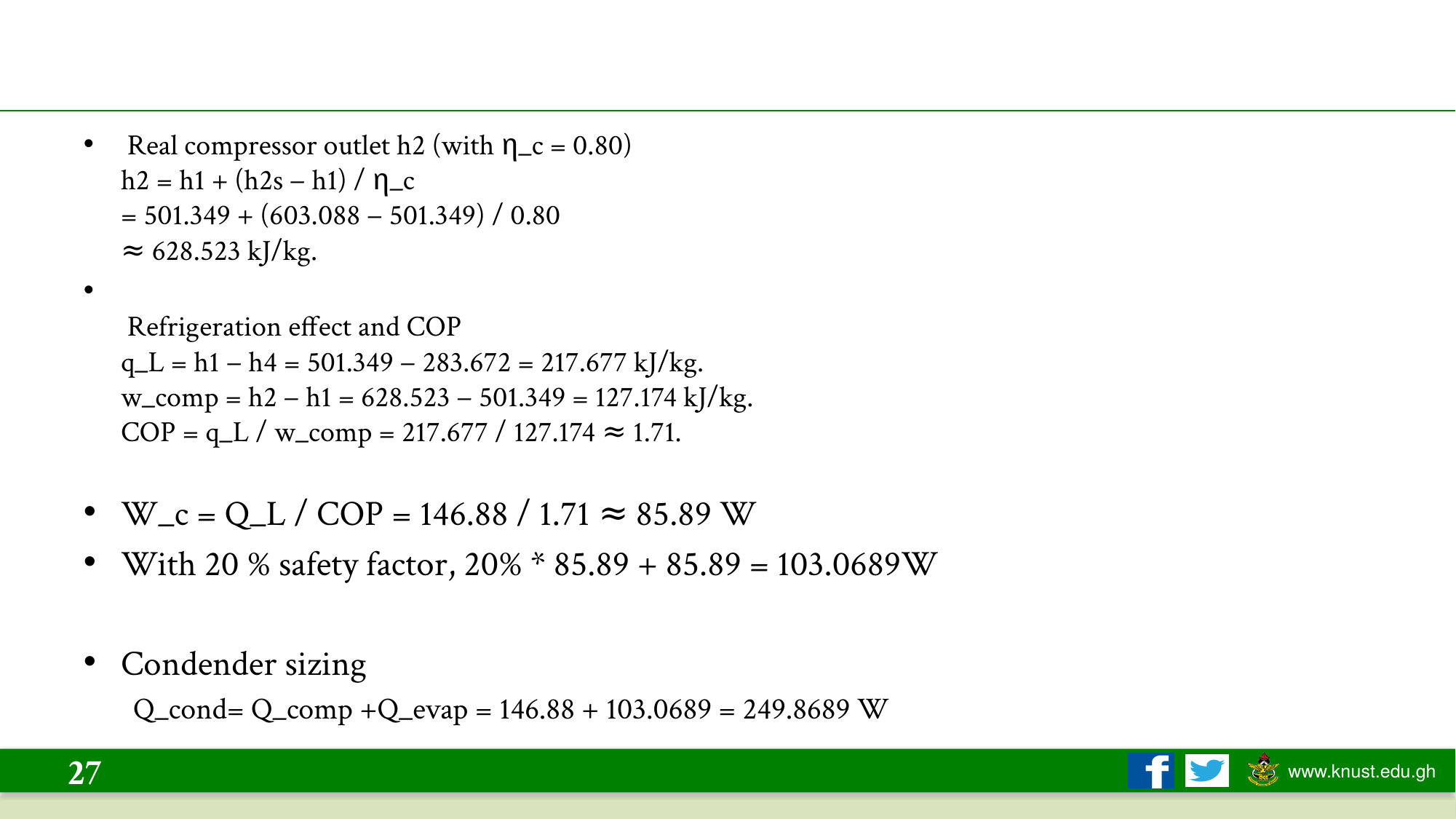

#
 Real compressor outlet h2 (with η_c = 0.80)
h2 = h1 + (h2s − h1) / η_c
= 501.349 + (603.088 − 501.349) / 0.80
≈ 628.523 kJ/kg.
 Refrigeration effect and COP
q_L = h1 − h4 = 501.349 − 283.672 = 217.677 kJ/kg.
w_comp = h2 − h1 = 628.523 − 501.349 = 127.174 kJ/kg.
COP = q_L / w_comp = 217.677 / 127.174 ≈ 1.71.
W_c = Q_L / COP = 146.88 / 1.71 ≈ 85.89 W
With 20 % safety factor, 20% * 85.89 + 85.89 = 103.0689W

Condender sizing
Q_cond= Q_comp +Q_evap = 146.88 + 103.0689 = 249.8689 W
27